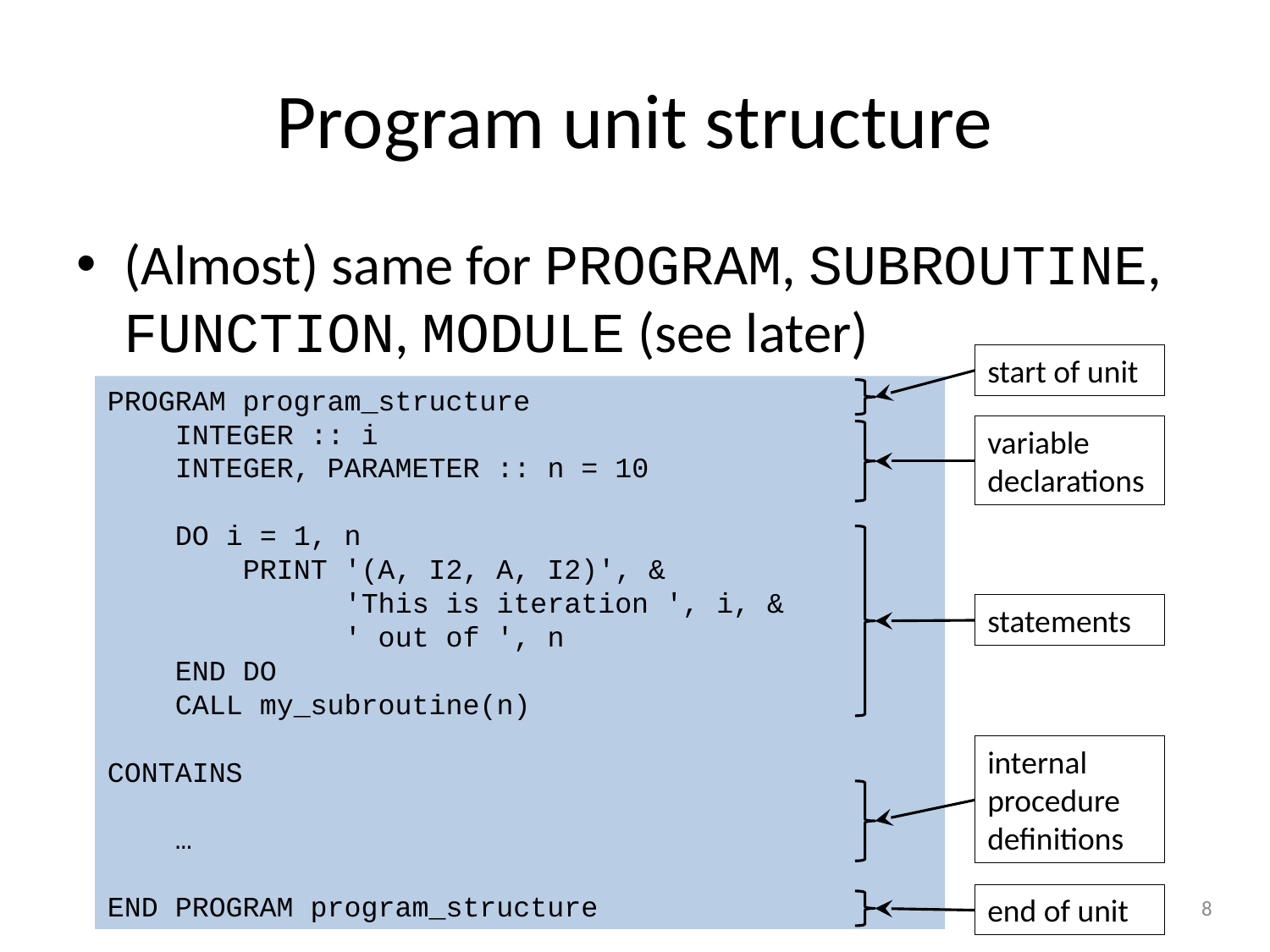

# Program unit structure
(Almost) same for PROGRAM, SUBROUTINE, FUNCTION, MODULE (see later)
start of unit

PROGRAM program_structure
    INTEGER :: i
    INTEGER, PARAMETER :: n = 10

    DO i = 1, n
        PRINT '(A, I2, A, I2)', &
              'This is iteration ', i, &
              ' out of ', n
    END DO
    CALL my_subroutine(n)

CONTAINS

    …

END PROGRAM program_structure
variable
declarations

statements
internal procedure definitions

8
end of unit